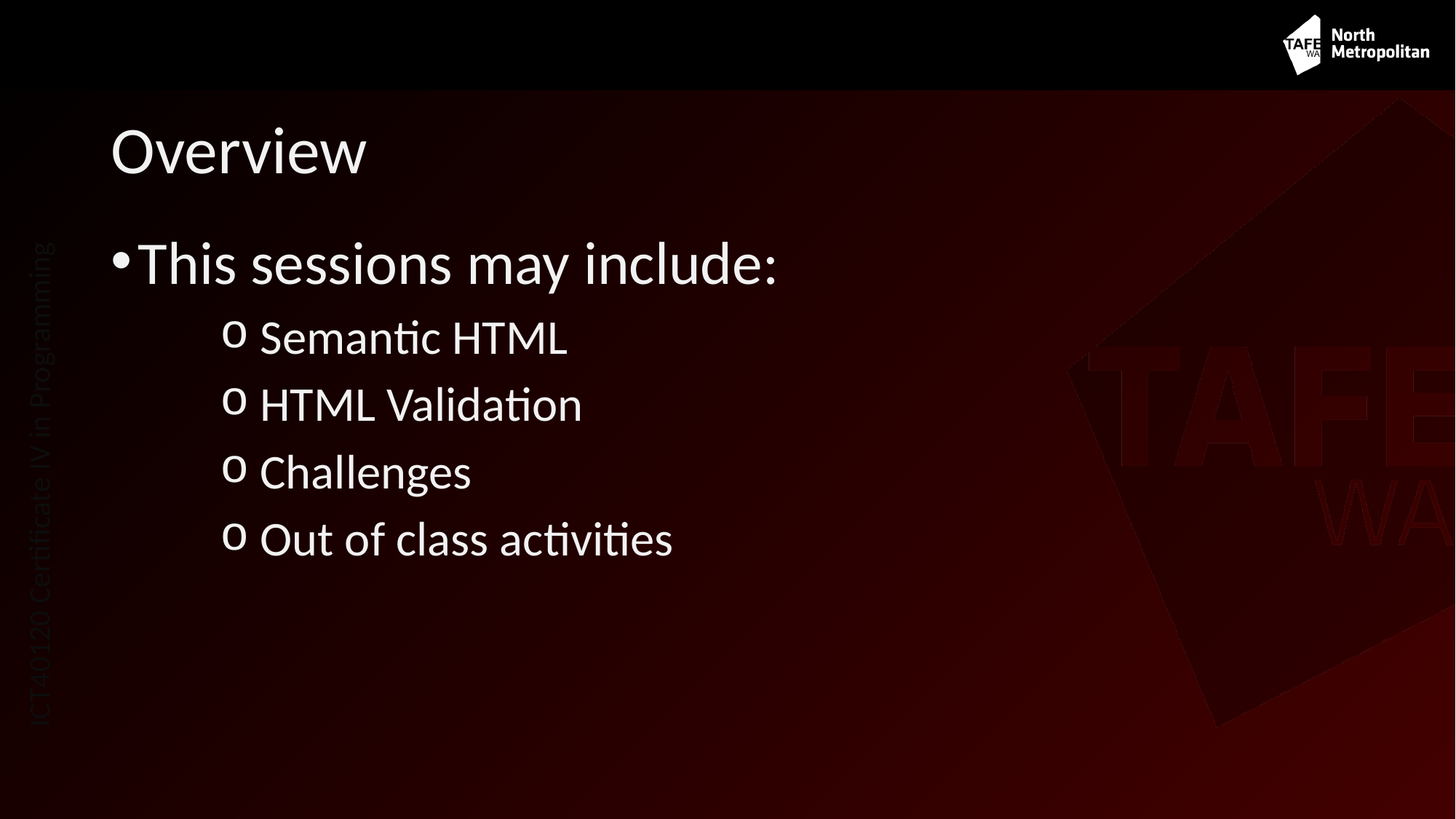

# Overview
This sessions may include:
 Semantic HTML
 HTML Validation
 Challenges
 Out of class activities